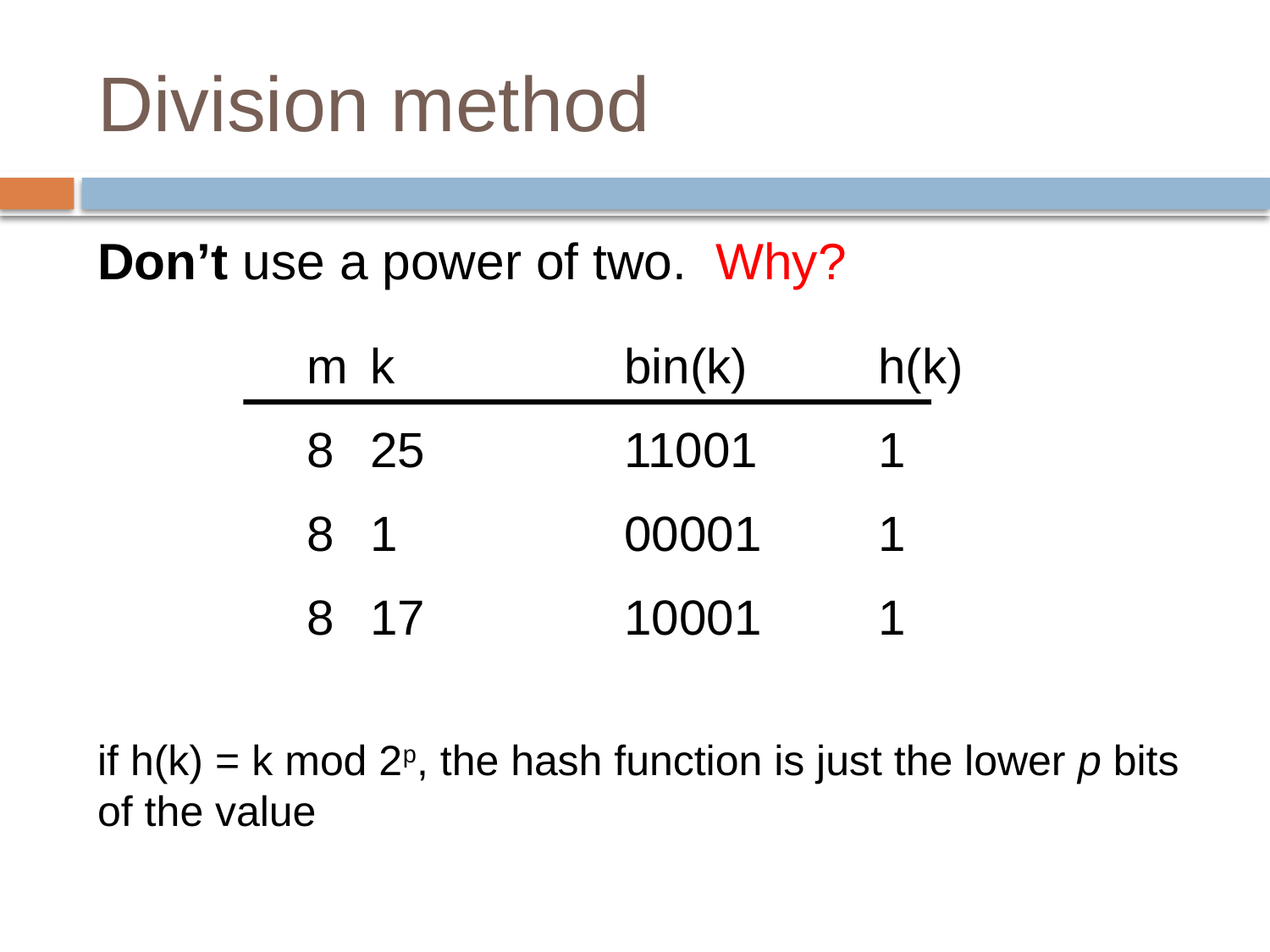

# Division method
Don’t use a power of two.  Why?

if h(k) = k mod 2p, the hash function is just the lower p bits of the value
m	k		bin(k) 	h(k)
25		11001	1
8	1		00001	1
8	17		10001	1